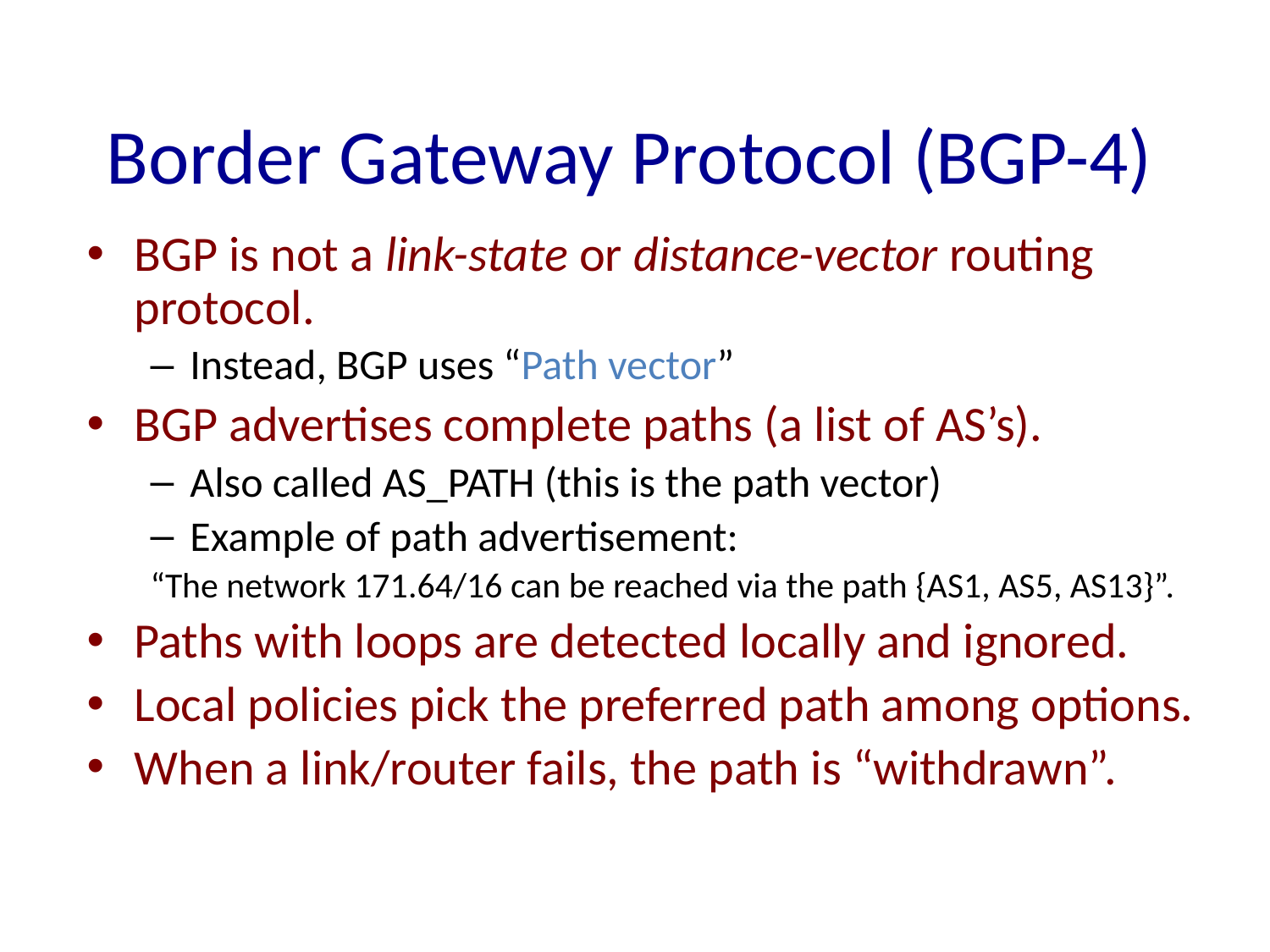

# Border Gateway Protocol (BGP-4)
BGP is not a link-state or distance-vector routing protocol.
Instead, BGP uses “Path vector”
BGP advertises complete paths (a list of AS’s).
Also called AS_PATH (this is the path vector)
Example of path advertisement:
“The network 171.64/16 can be reached via the path {AS1, AS5, AS13}”.
Paths with loops are detected locally and ignored.
Local policies pick the preferred path among options.
When a link/router fails, the path is “withdrawn”.